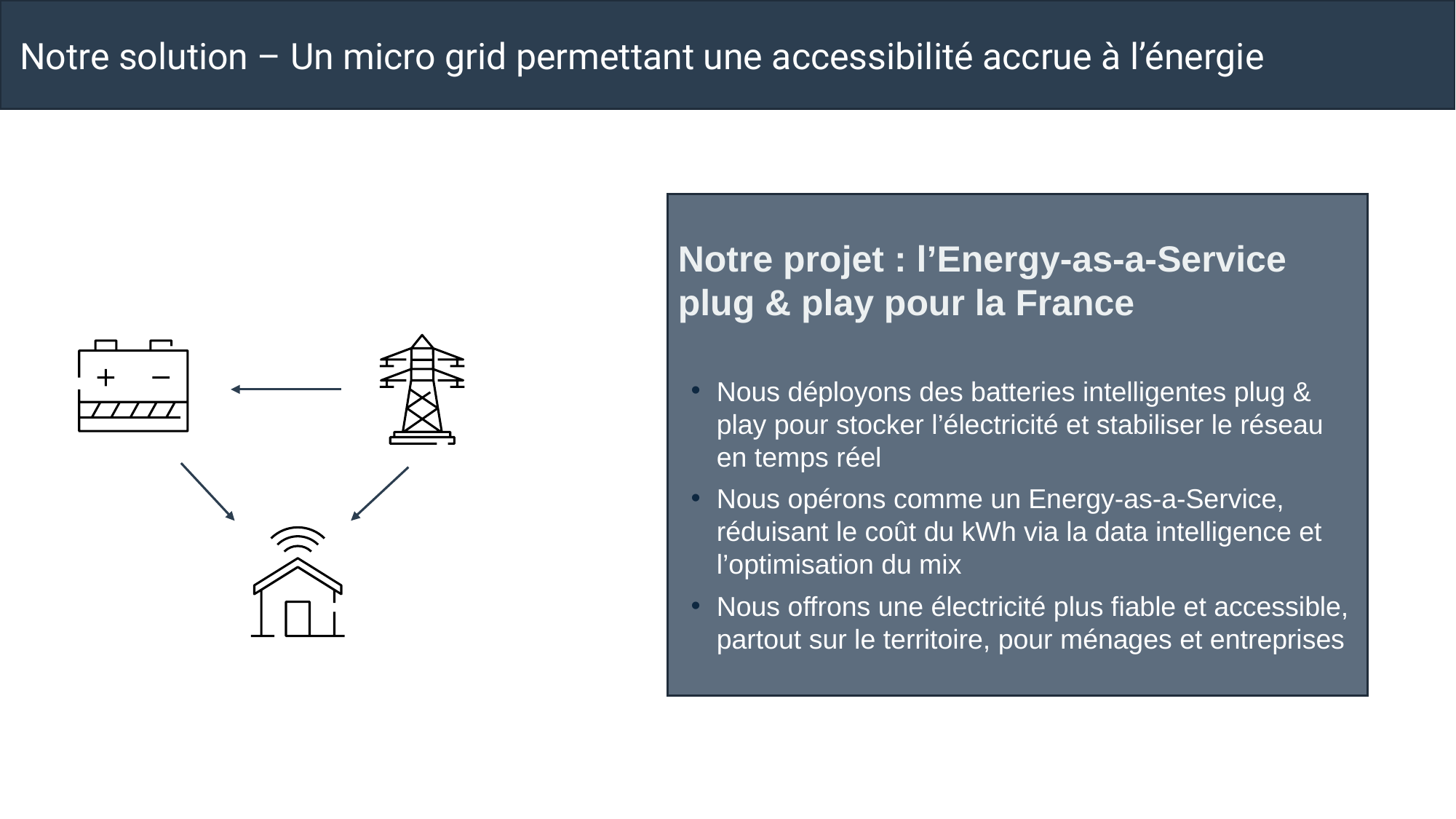

Notre solution – Un micro grid permettant une accessibilité accrue à l’énergie
Notre projet : l’Energy-as-a-Service plug & play pour la France

Nous déployons des batteries intelligentes plug & play pour stocker l’électricité et stabiliser le réseau en temps réel
Nous opérons comme un Energy-as-a-Service, réduisant le coût du kWh via la data intelligence et l’optimisation du mix
Nous offrons une électricité plus fiable et accessible, partout sur le territoire, pour ménages et entreprises